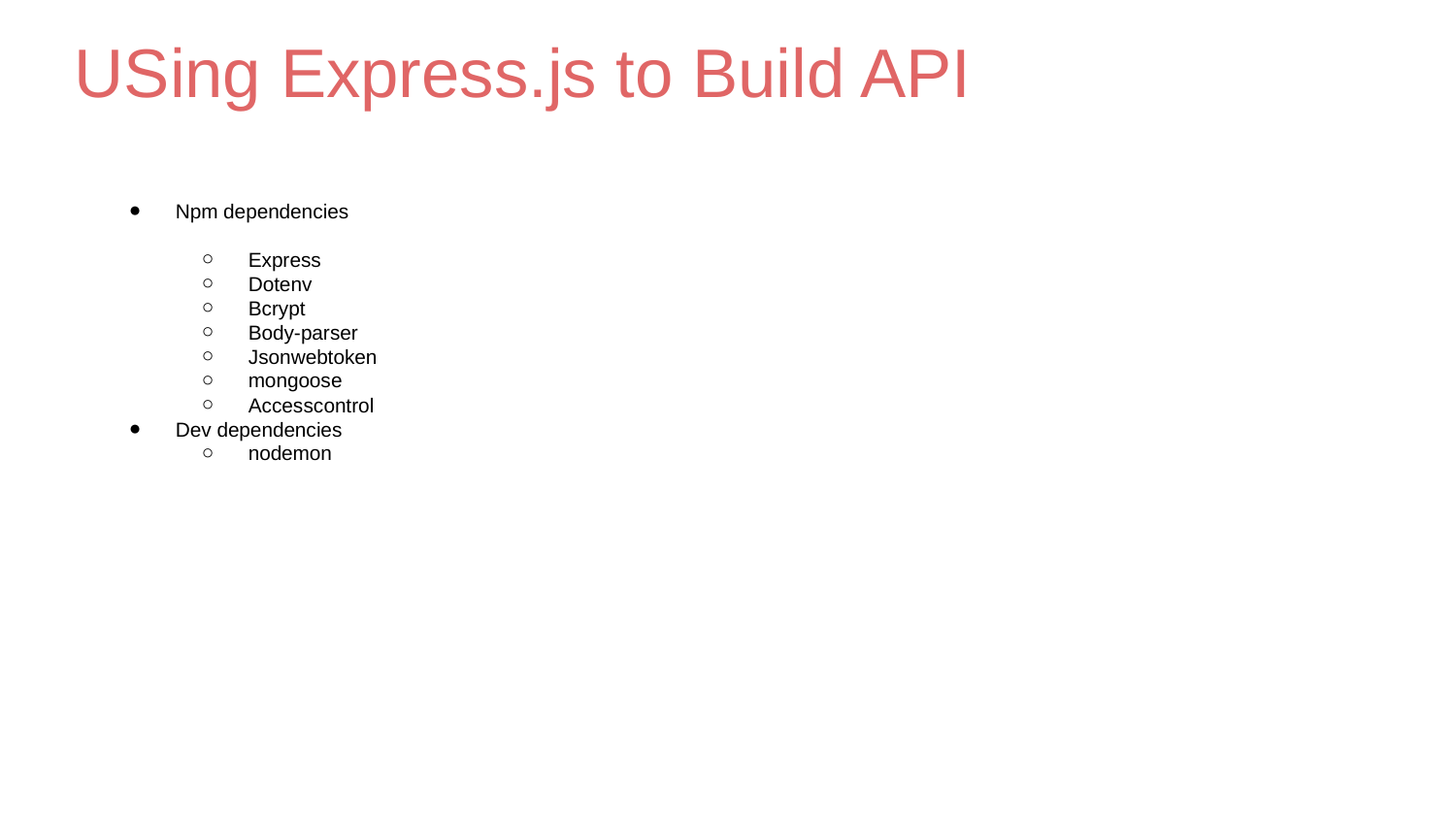

# USing Express.js to Build API

Npm dependencies

Express
Dotenv
Bcrypt
Body-parser
Jsonwebtoken
mongoose
Accesscontrol
Dev dependencies
nodemon